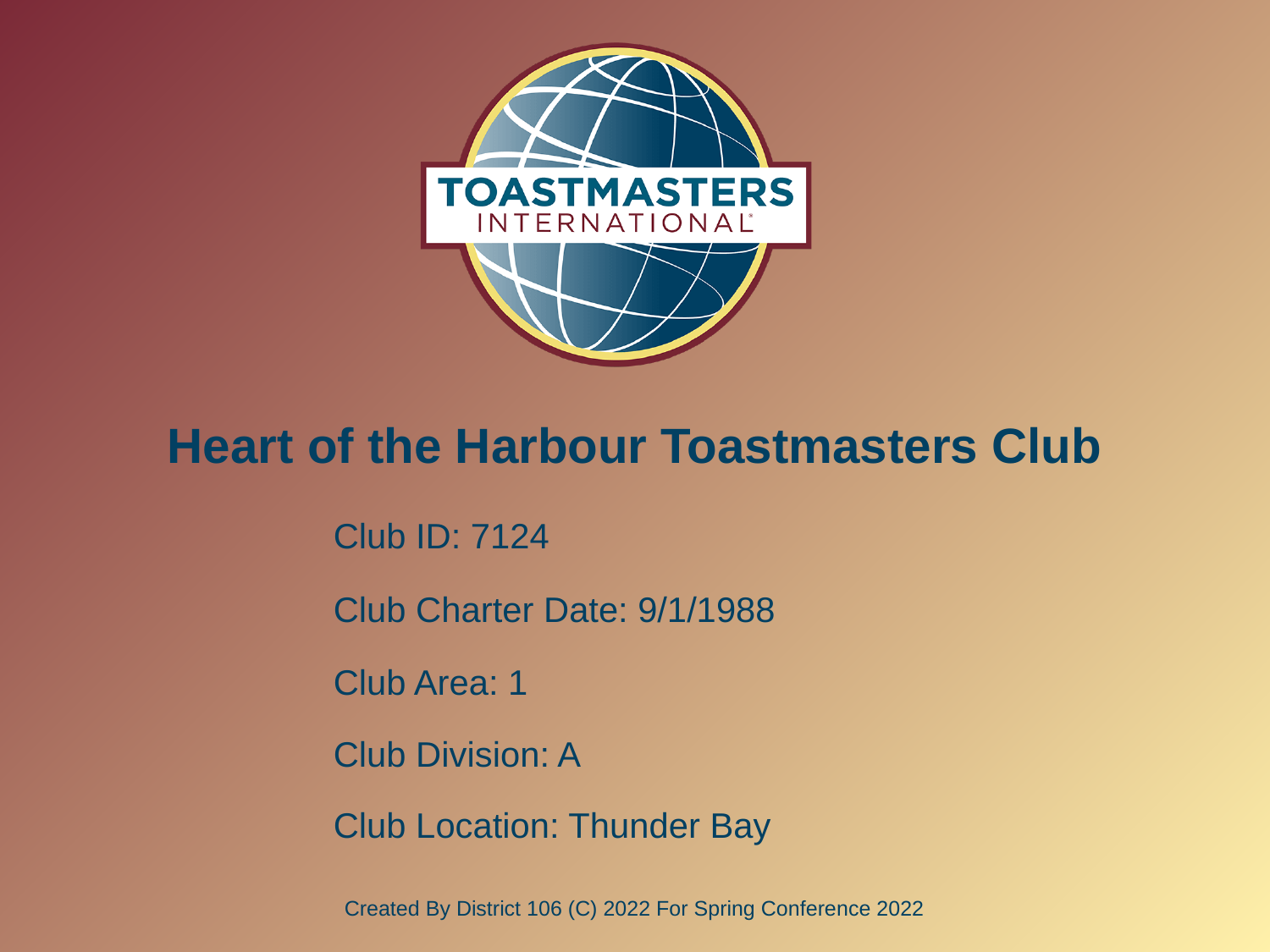

# Heart of the Harbour Toastmasters Club
Club ID: 7124
Club Charter Date: 9/1/1988
Club Area: 1
Club Division: A
Club Location: Thunder Bay
Created By District 106 (C) 2022 For Spring Conference 2022